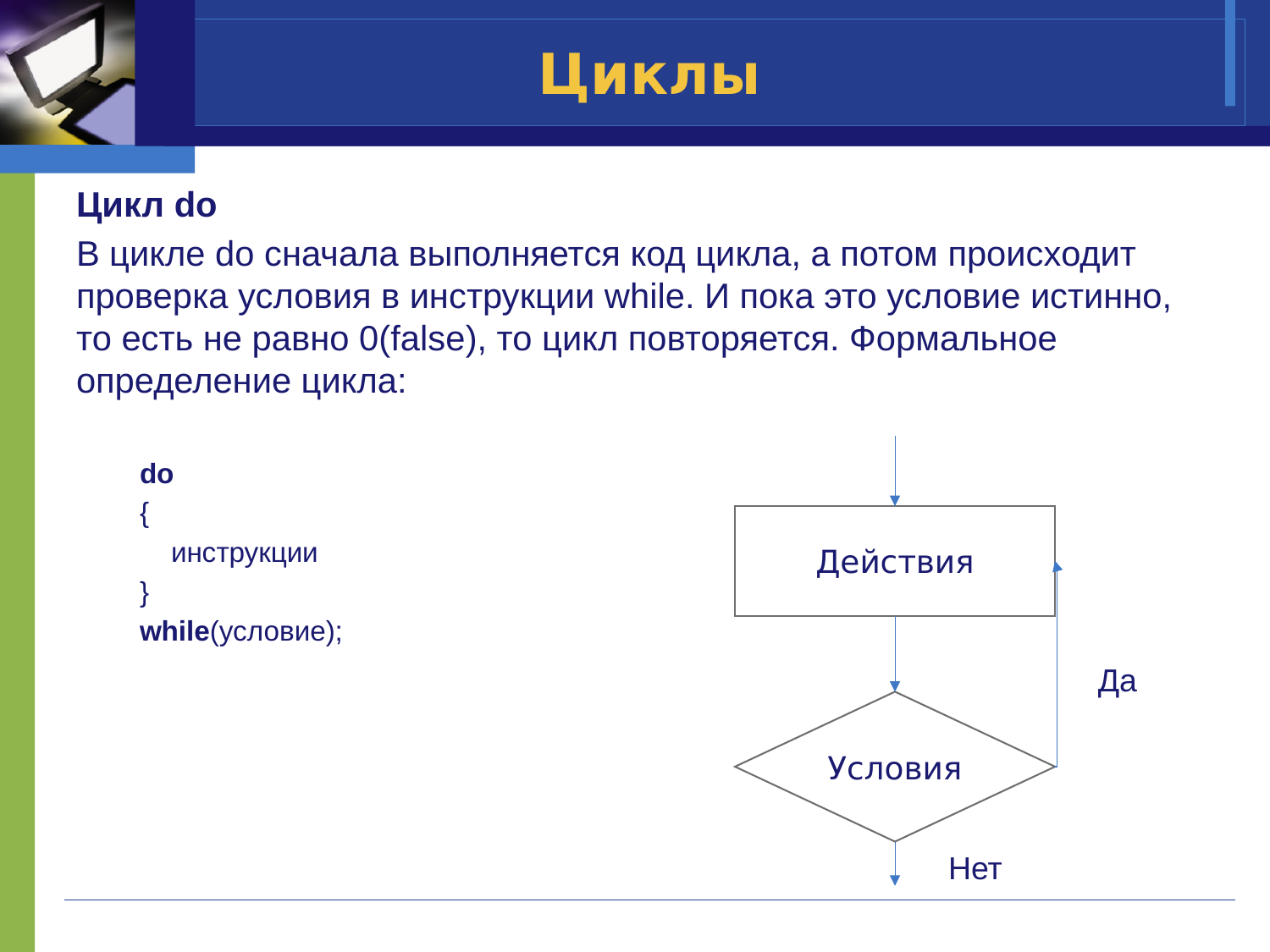

# Циклы
Цикл do
В цикле do сначала выполняется код цикла, а потом происходит проверка условия в инструкции while. И пока это условие истинно, то есть не равно 0(false), то цикл повторяется. Формальное определение цикла:

do
{
    инструкции
}
while(условие);
Действия
Да
Условия
Нет